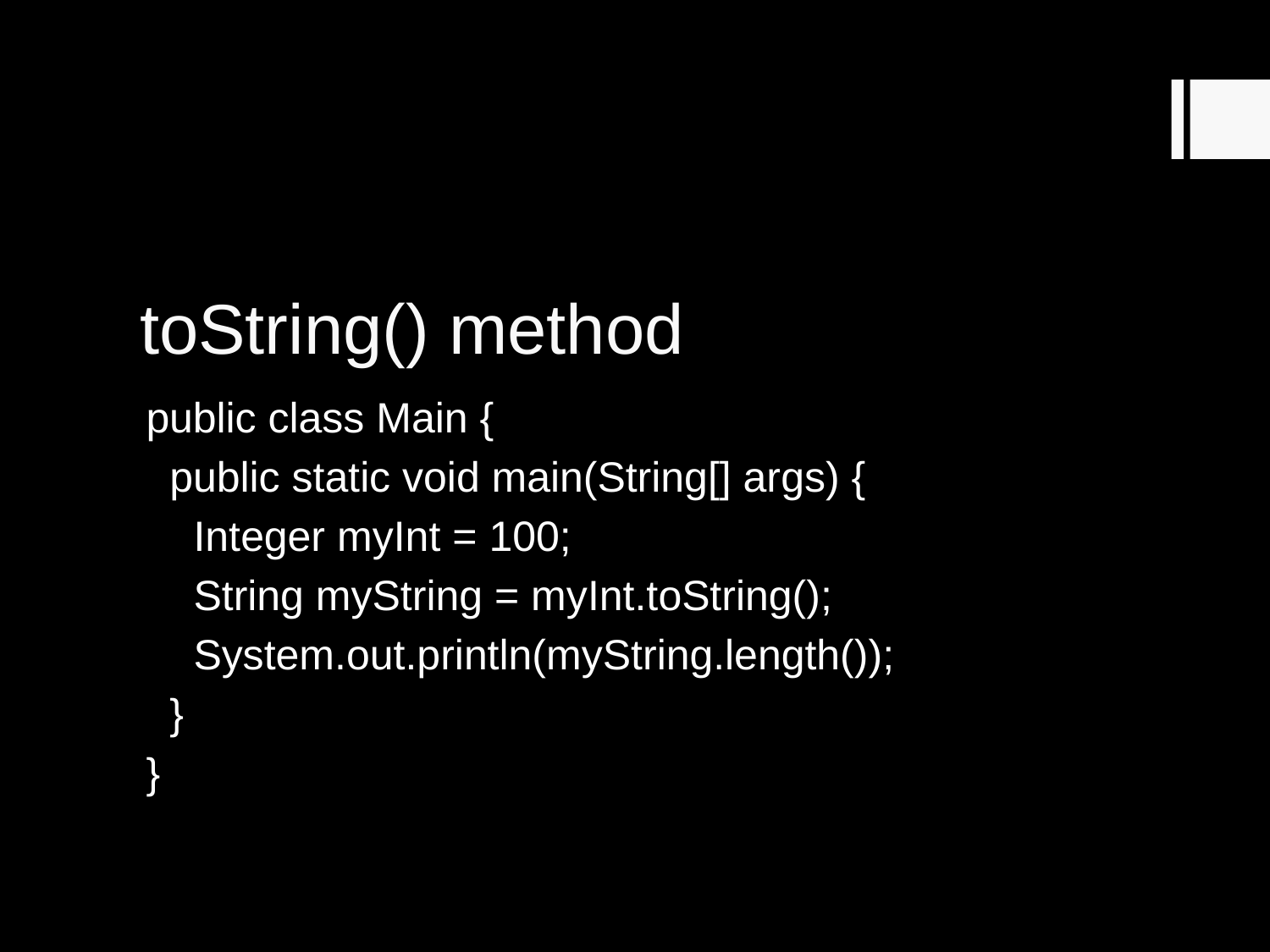

# toString() method
public class Main {
  public static void main(String[] args) {
    Integer myInt = 100;
    String myString = myInt.toString();
    System.out.println(myString.length());
  }
}